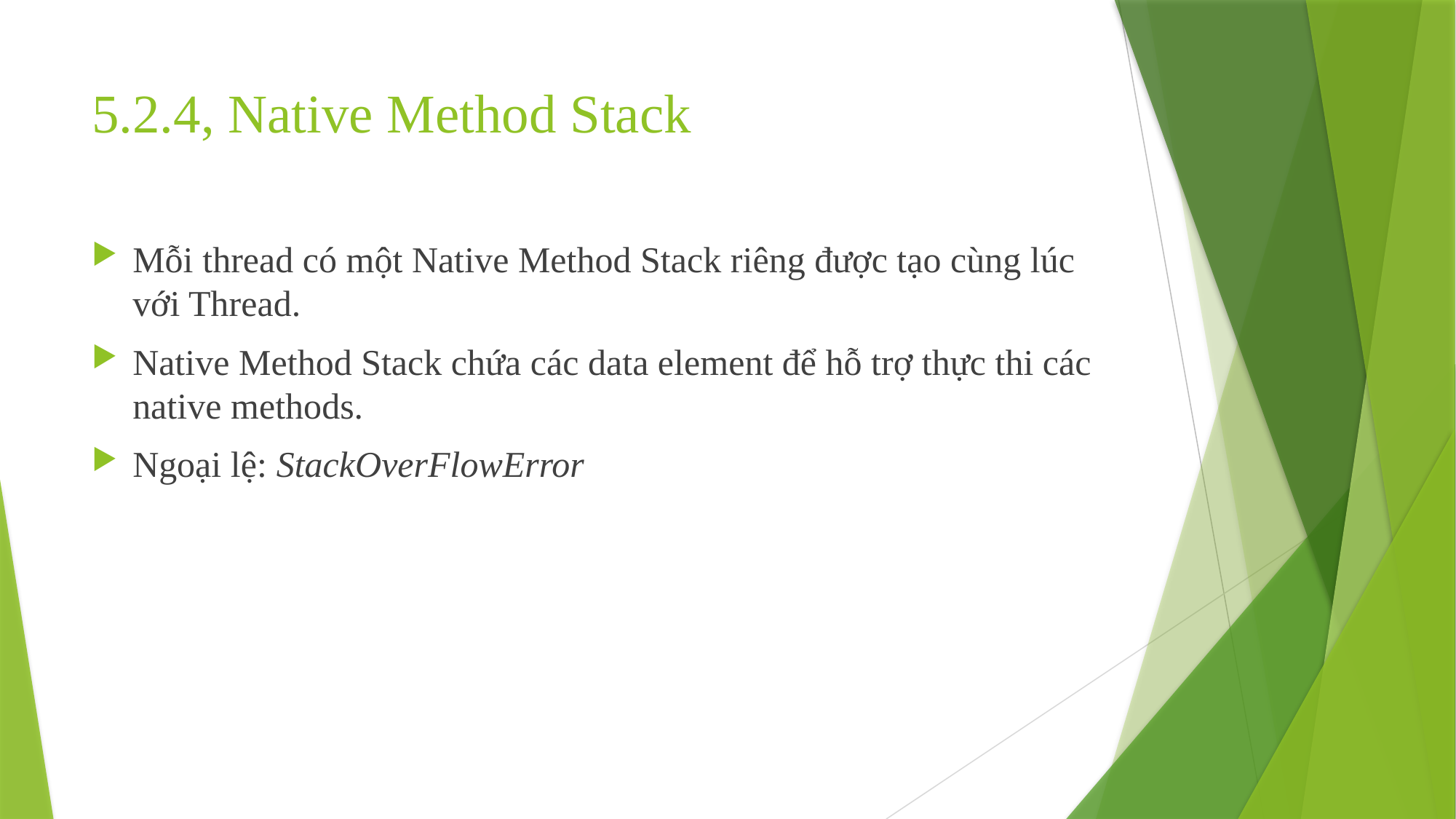

# 5.2.4, Native Method Stack
Mỗi thread có một Native Method Stack riêng được tạo cùng lúc với Thread.
Native Method Stack chứa các data element để hỗ trợ thực thi các native methods.
Ngoại lệ: StackOverFlowError